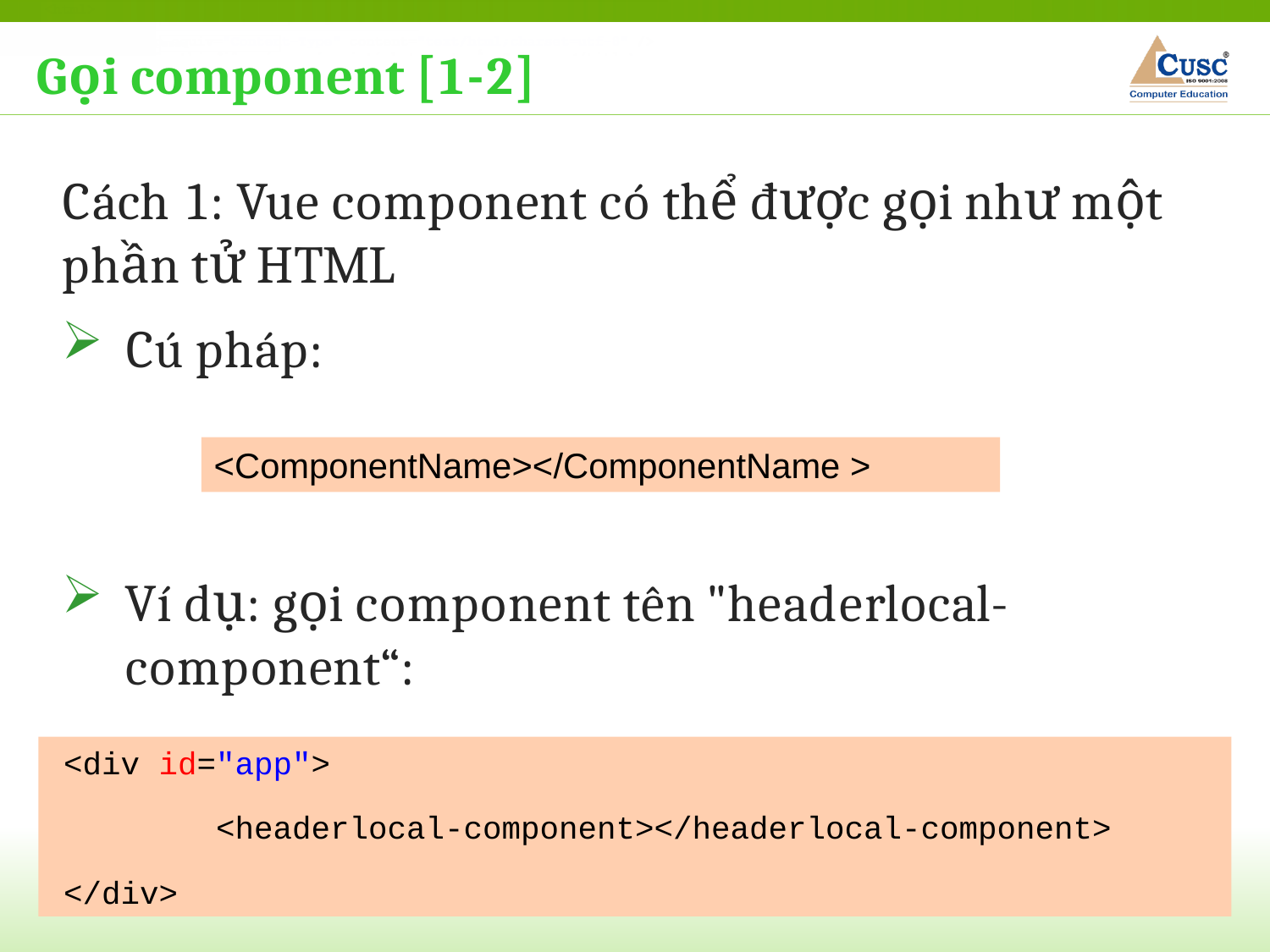

Gọi component [1-2]
Cách 1: Vue component có thể được gọi như một phần tử HTML
Cú pháp:

Ví dụ: gọi component tên "headerlocal-component“:
<ComponentName></ComponentName >
<div id="app">
        <headerlocal-component></headerlocal-component>
</div>